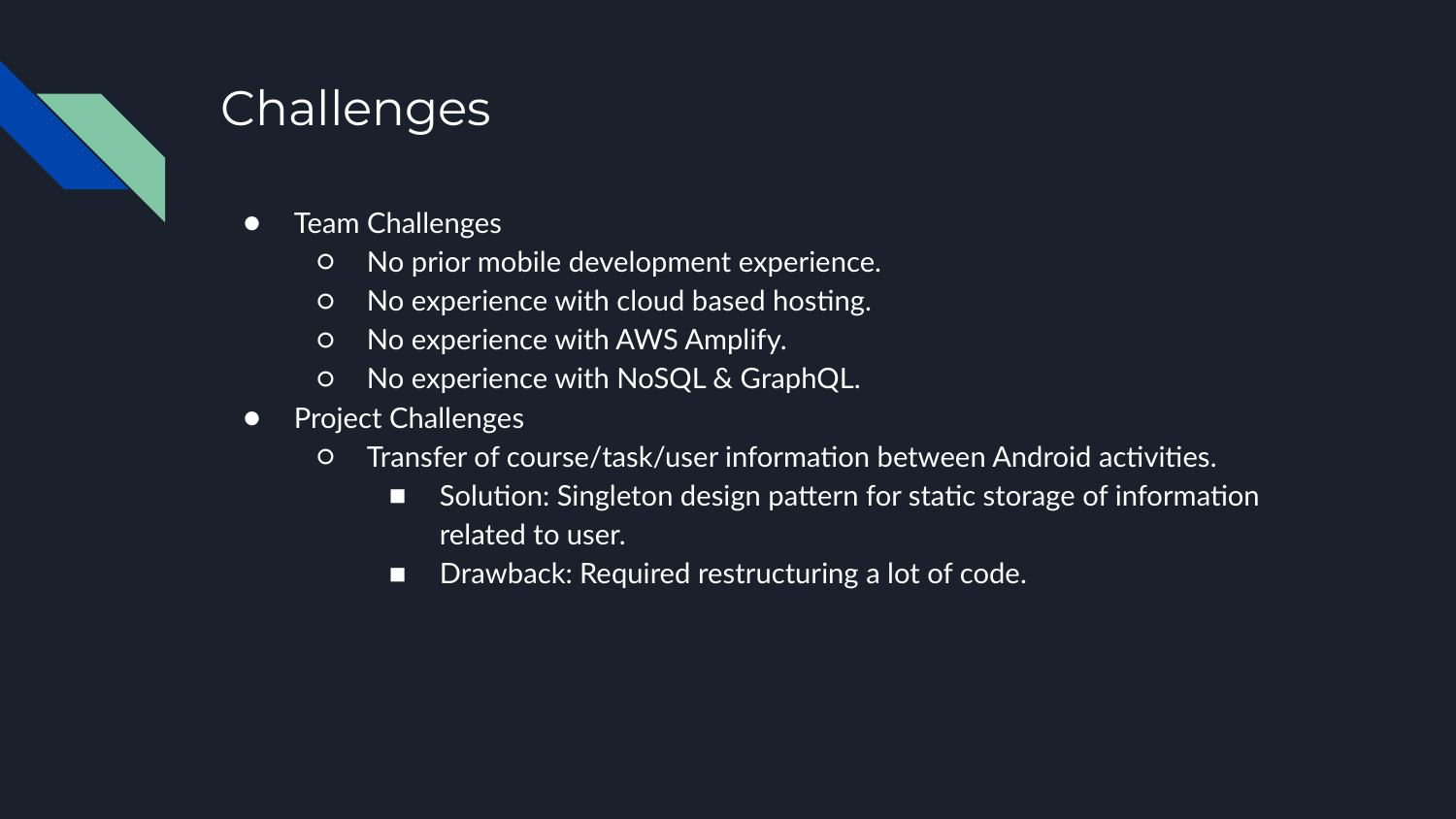

# Challenges
Team Challenges
No prior mobile development experience.
No experience with cloud based hosting.
No experience with AWS Amplify.
No experience with NoSQL & GraphQL.
Project Challenges
Transfer of course/task/user information between Android activities.
Solution: Singleton design pattern for static storage of information related to user.
Drawback: Required restructuring a lot of code.